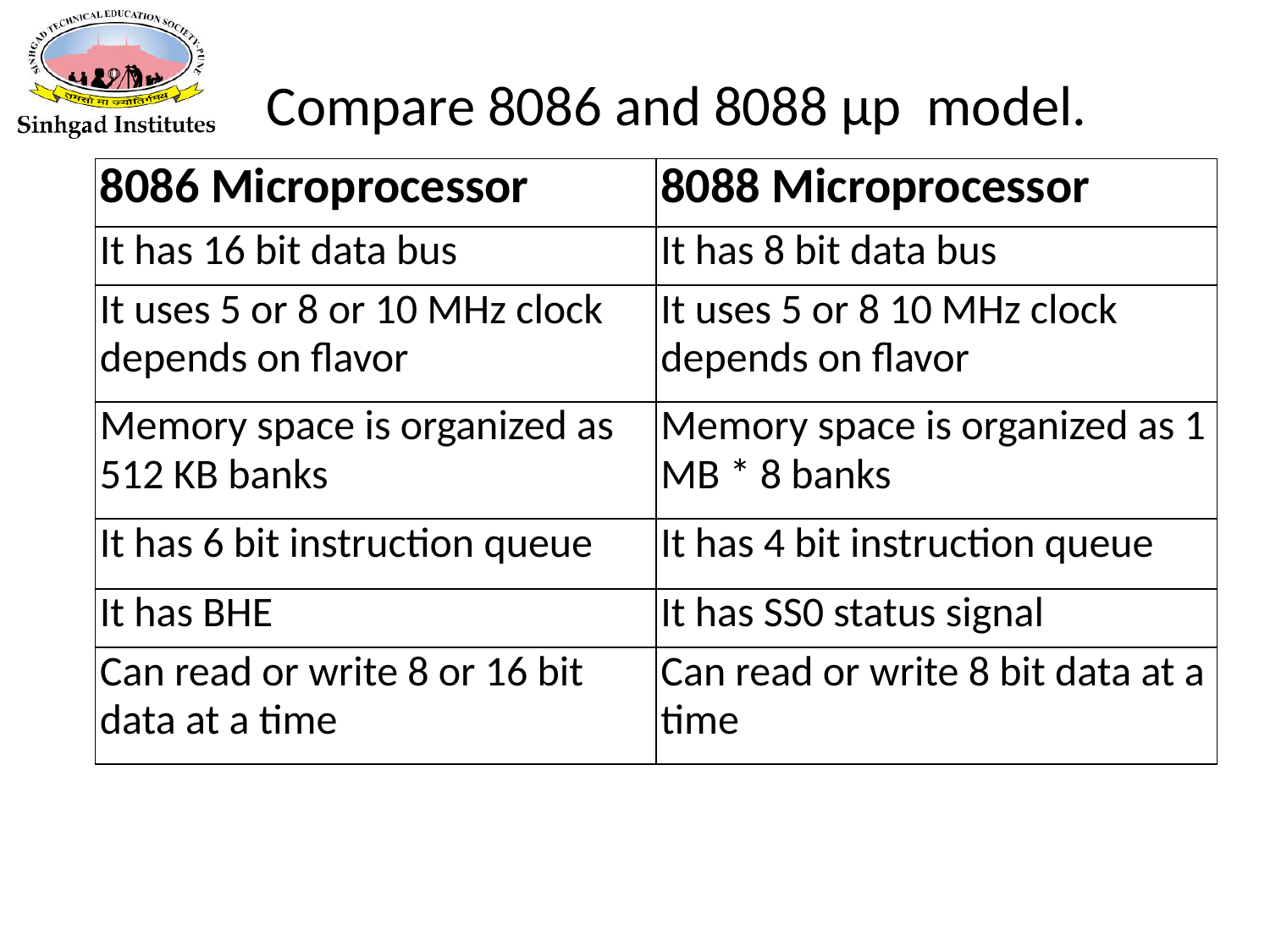

Compare 8086 and 8088 µp  model.
| 8086 Microprocessor | 8088 Microprocessor |
| --- | --- |
| It has 16 bit data bus | It has 8 bit data bus |
| It uses 5 or 8 or 10 MHz clock depends on flavor | It uses 5 or 8 10 MHz clock depends on flavor |
| Memory space is organized as 512 KB banks | Memory space is organized as 1 MB \* 8 banks |
| It has 6 bit instruction queue | It has 4 bit instruction queue |
| It has BHE | It has SS0 status signal |
| Can read or write 8 or 16 bit data at a time | Can read or write 8 bit data at a time |